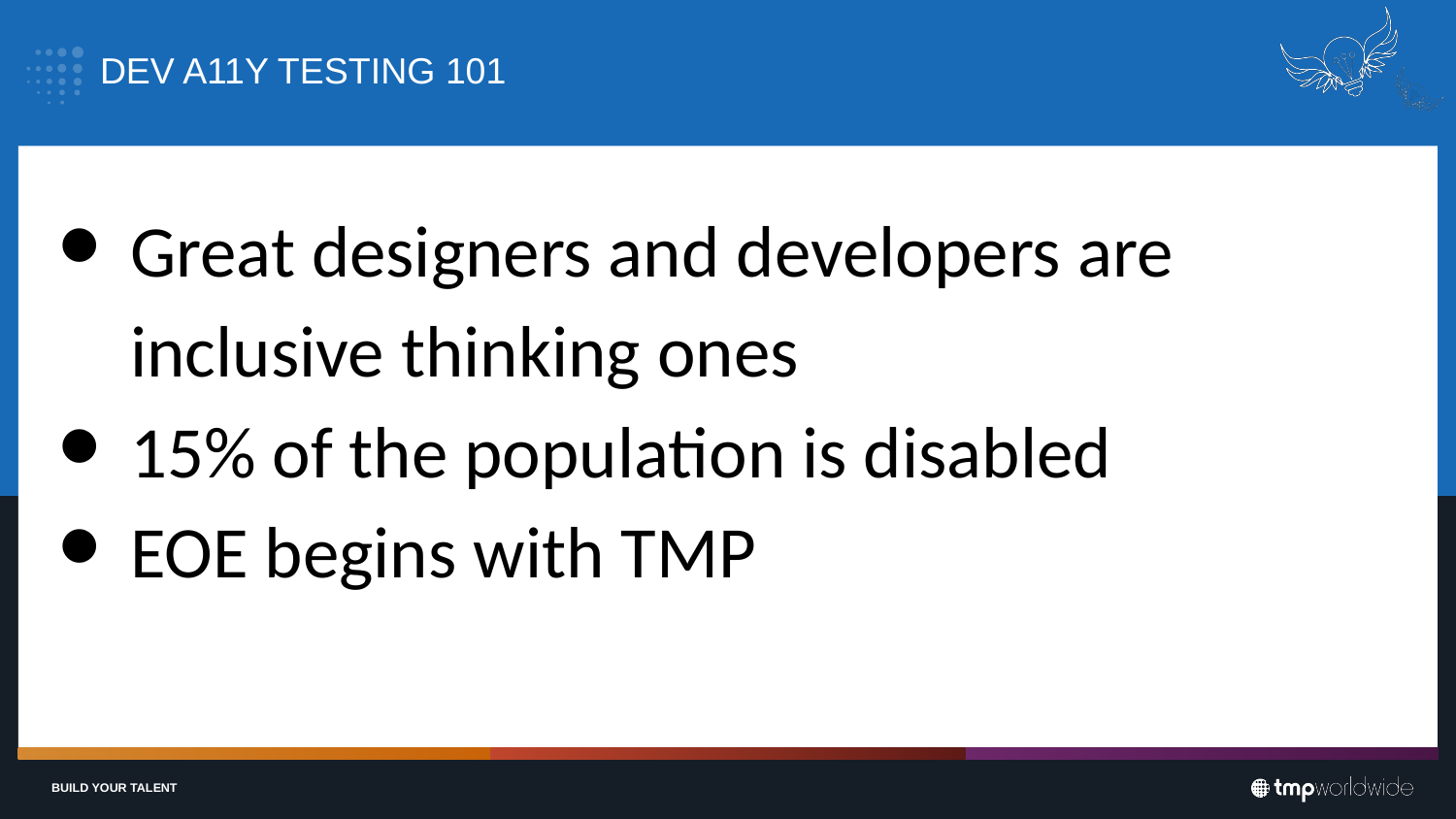

# DEV A11Y TESTING 101

Great designers and developers are inclusive thinking ones
15% of the population is disabled
EOE begins with TMP